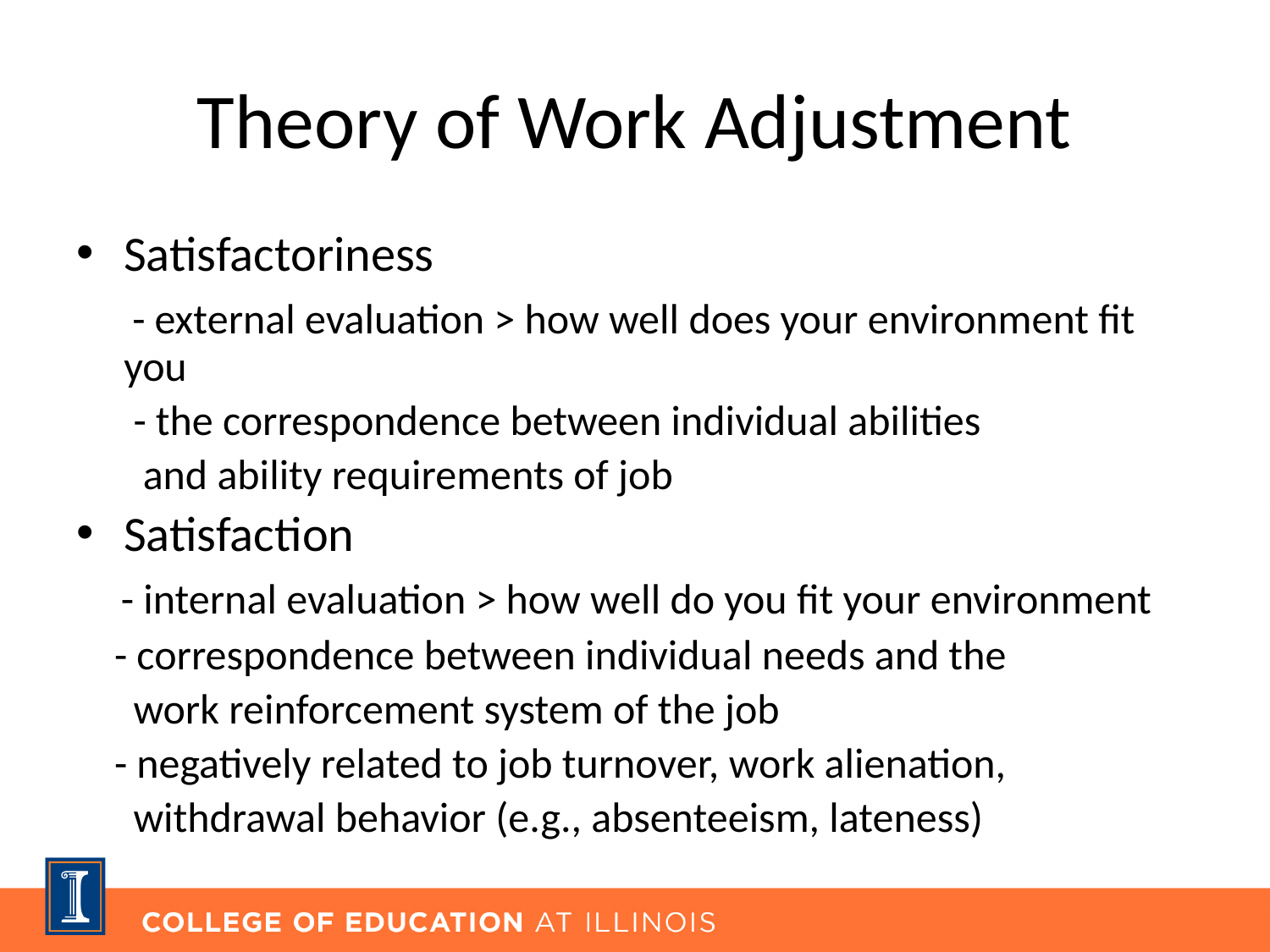

# Theory of Work Adjustment
Satisfactoriness
     - external evaluation > how well does your environment fit you
      - the correspondence between individual abilities
       and ability requirements of job
Satisfaction
    - internal evaluation > how well do you fit your environment
    - correspondence between individual needs and the
      work reinforcement system of the job
    - negatively related to job turnover, work alienation,
      withdrawal behavior (e.g., absenteeism, lateness)